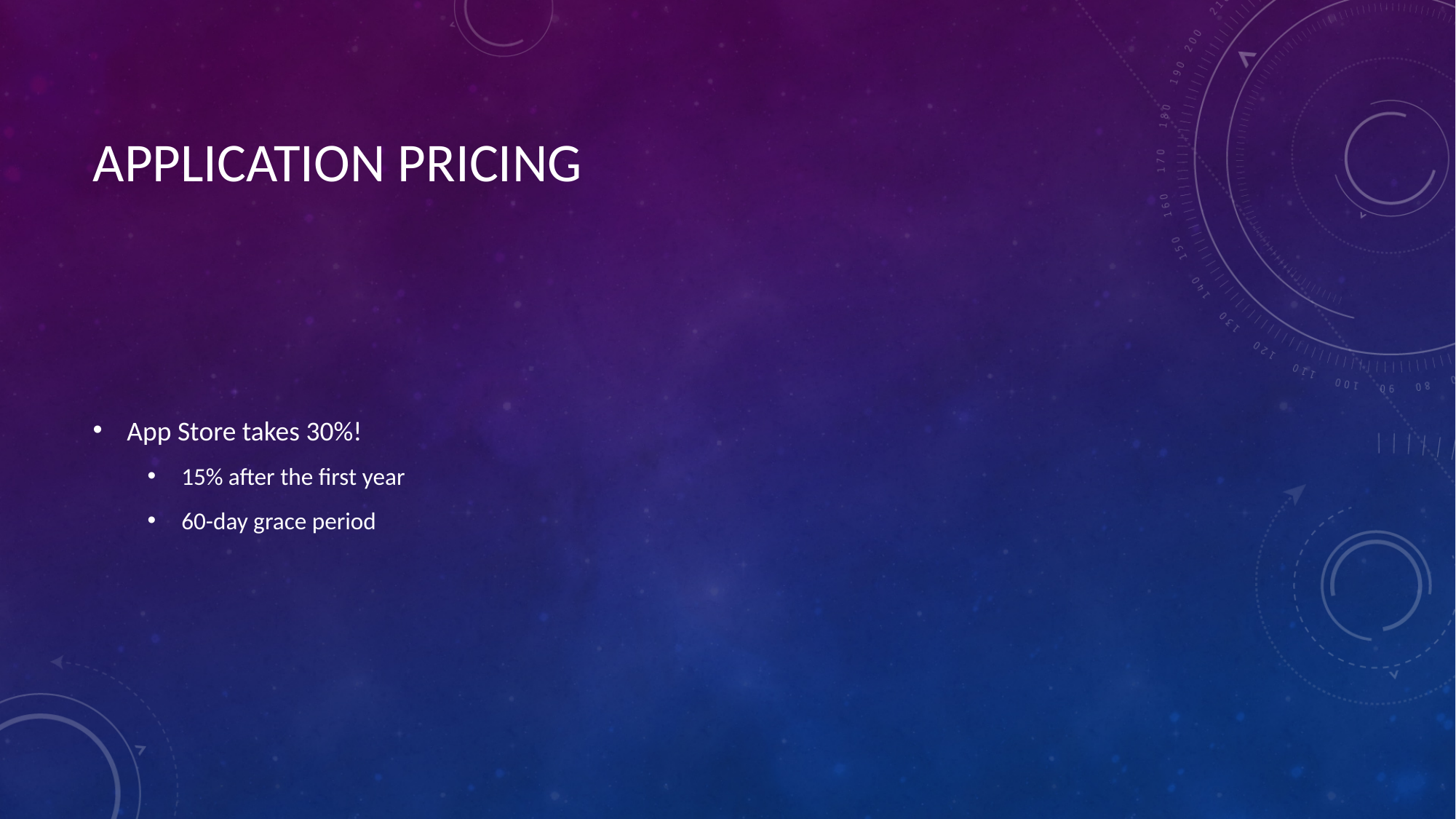

# Application Pricing
App Store takes 30%!
15% after the first year
60-day grace period